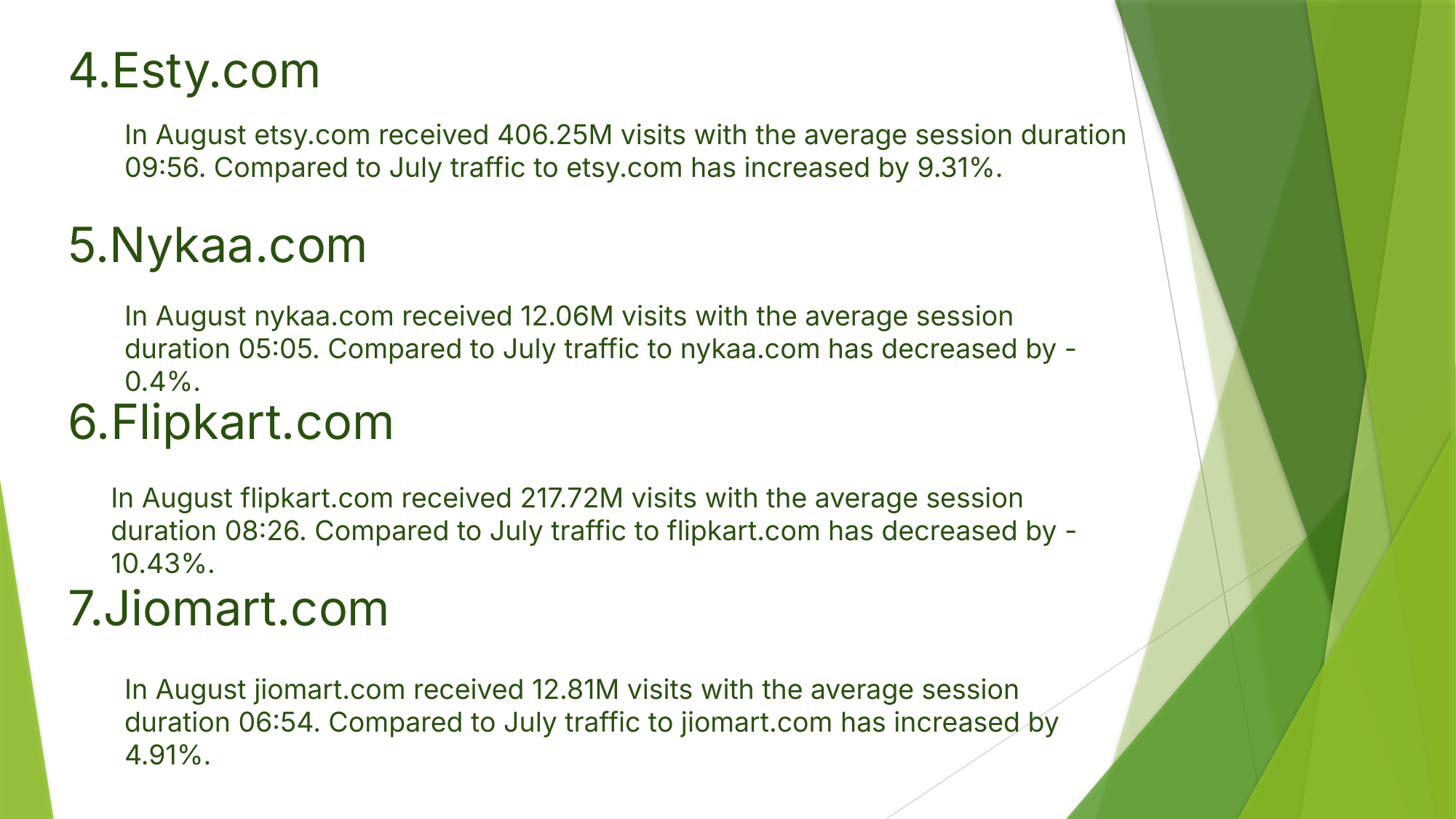

4.Esty.com
In August etsy.com received 406.25M visits with the average session duration 09:56. Compared to July traffic to etsy.com has increased by 9.31%.
5.Nykaa.com
In August nykaa.com received 12.06M visits with the average session duration 05:05. Compared to July traffic to nykaa.com has decreased by -0.4%.
6.Flipkart.com
In August flipkart.com received 217.72M visits with the average session duration 08:26. Compared to July traffic to flipkart.com has decreased by -10.43%.
7.Jiomart.com
In August jiomart.com received 12.81M visits with the average session duration 06:54. Compared to July traffic to jiomart.com has increased by 4.91%.